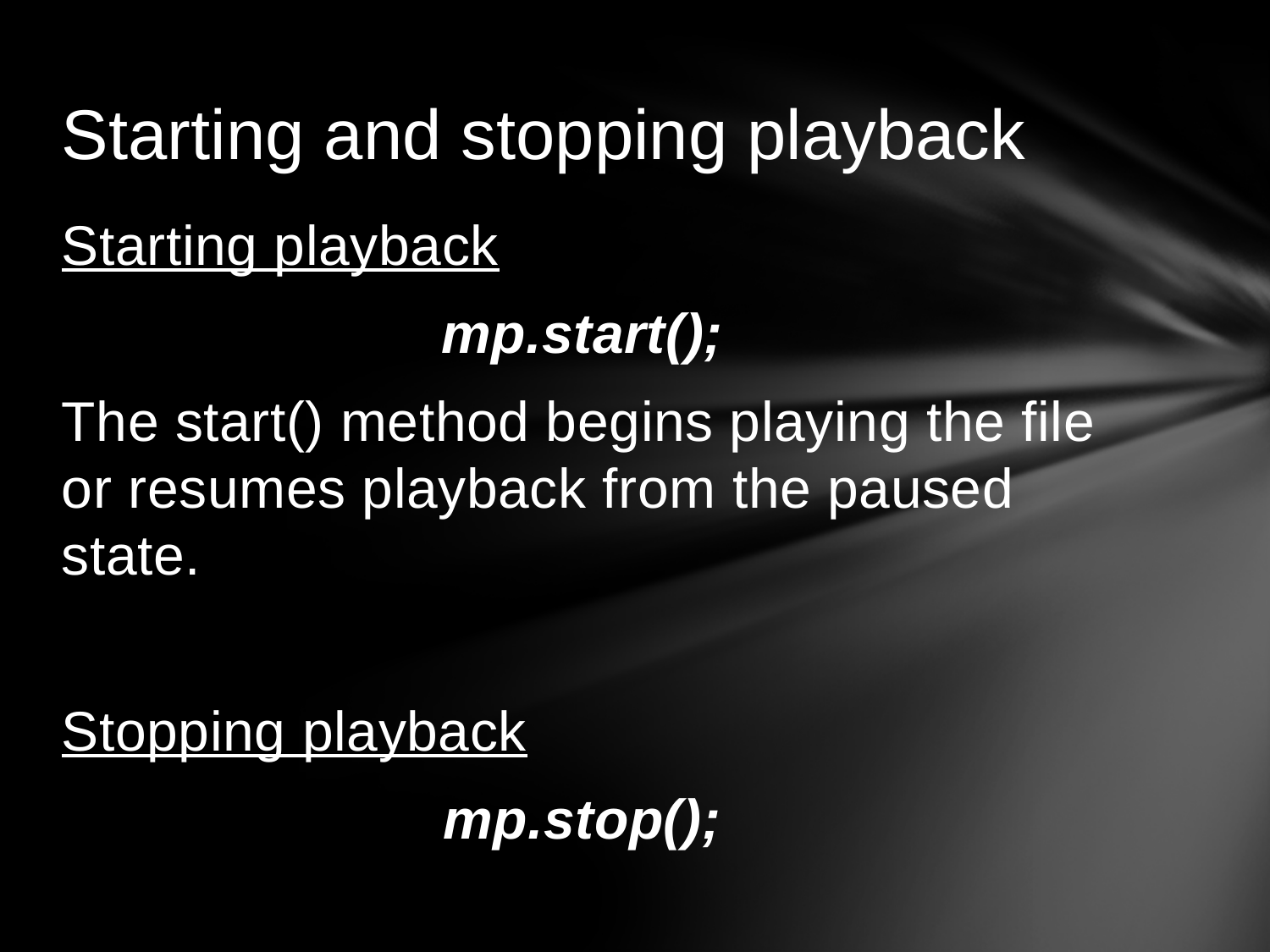

# Starting and stopping playback
Starting playback
mp.start();
The start() method begins playing the file or resumes playback from the paused state.

Stopping playback
mp.stop();